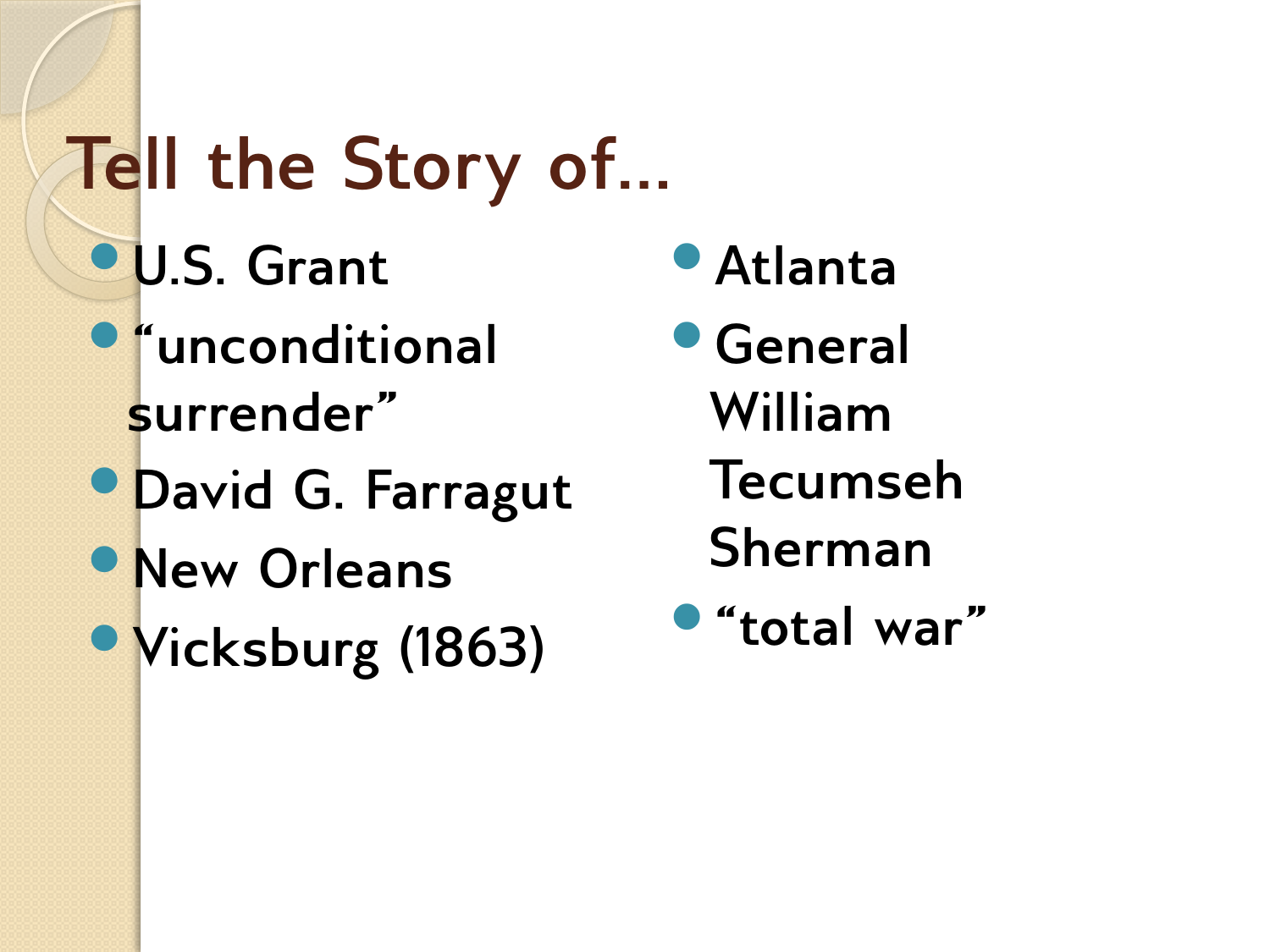

# Tell the Story of…
U.S. Grant
“unconditional surrender”
David G. Farragut
New Orleans
Vicksburg (1863)

Atlanta
General William Tecumseh Sherman
“total war”